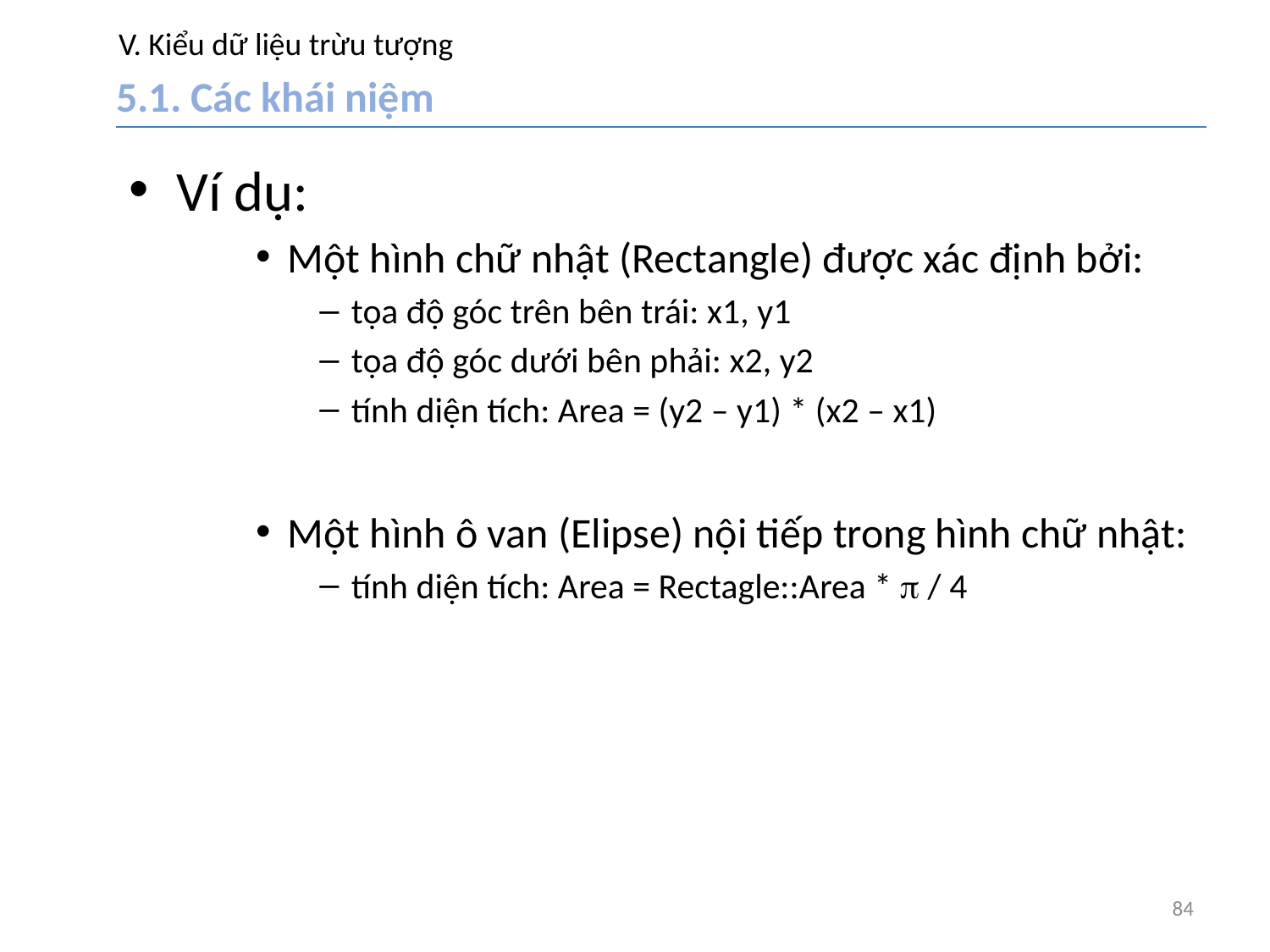

# V. Kiểu dữ liệu trừu tượng
5.1. Các khái niệm
Ví dụ:
Một hình chữ nhật (Rectangle) được xác định bởi:
tọa độ góc trên bên trái: x1, y1
tọa độ góc dưới bên phải: x2, y2
tính diện tích: Area = (y2 – y1) * (x2 – x1)

Một hình ô van (Elipse) nội tiếp trong hình chữ nhật:
tính diện tích: Area = Rectagle::Area * π / 4
84